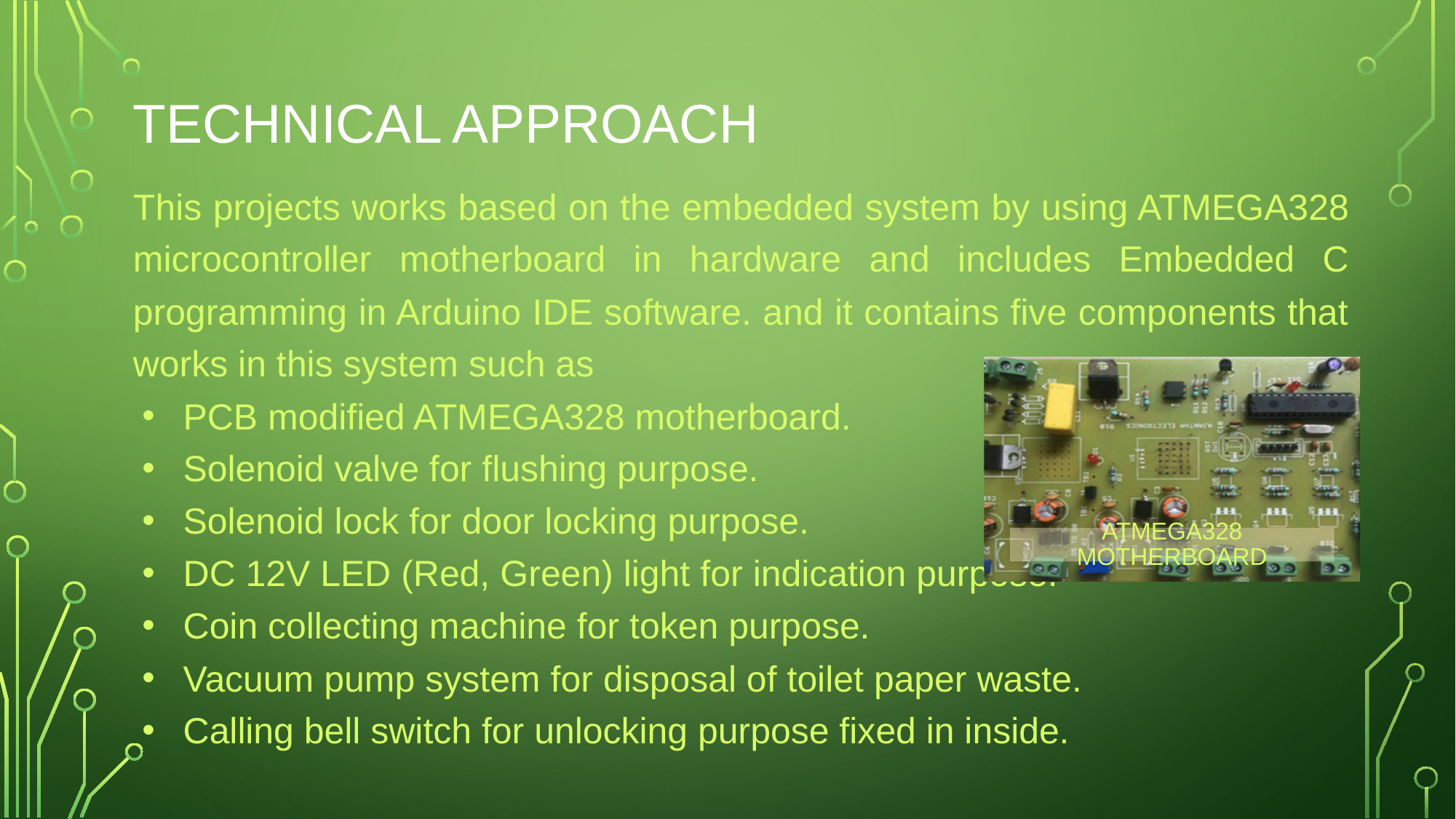

# TECHNICAL APpROACH
This projects works based on the embedded system by using ATMEGA328 microcontroller motherboard in hardware and includes Embedded C programming in Arduino IDE software. and it contains five components that works in this system such as
PCB modified ATMEGA328 motherboard.
Solenoid valve for flushing purpose.
Solenoid lock for door locking purpose.
DC 12V LED (Red, Green) light for indication purpose.
Coin collecting machine for token purpose.
Vacuum pump system for disposal of toilet paper waste.
Calling bell switch for unlocking purpose fixed in inside.

ATMEGA328 MOTHERBOARD